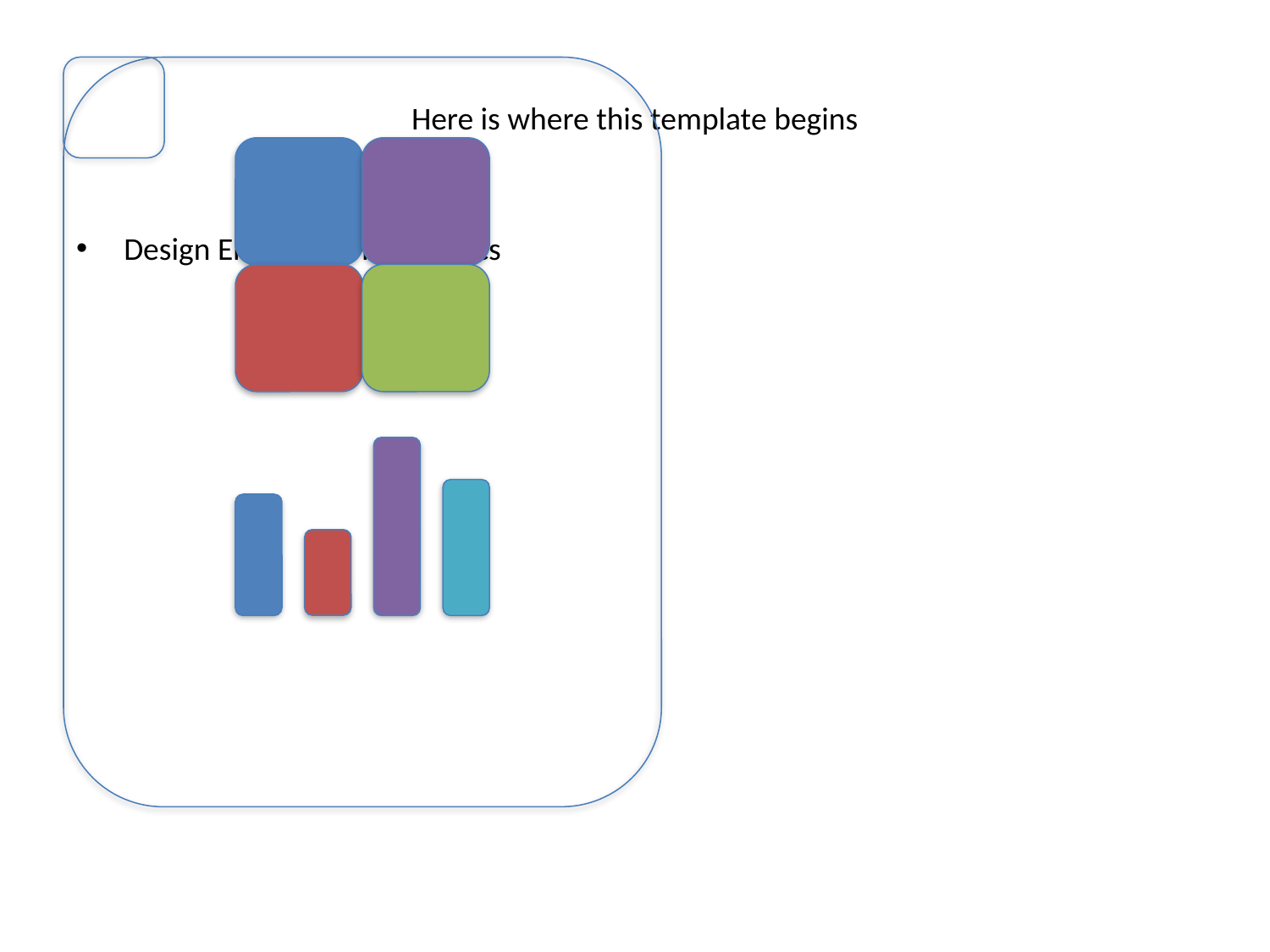

# Here is where this template begins

Design Elements Infographics